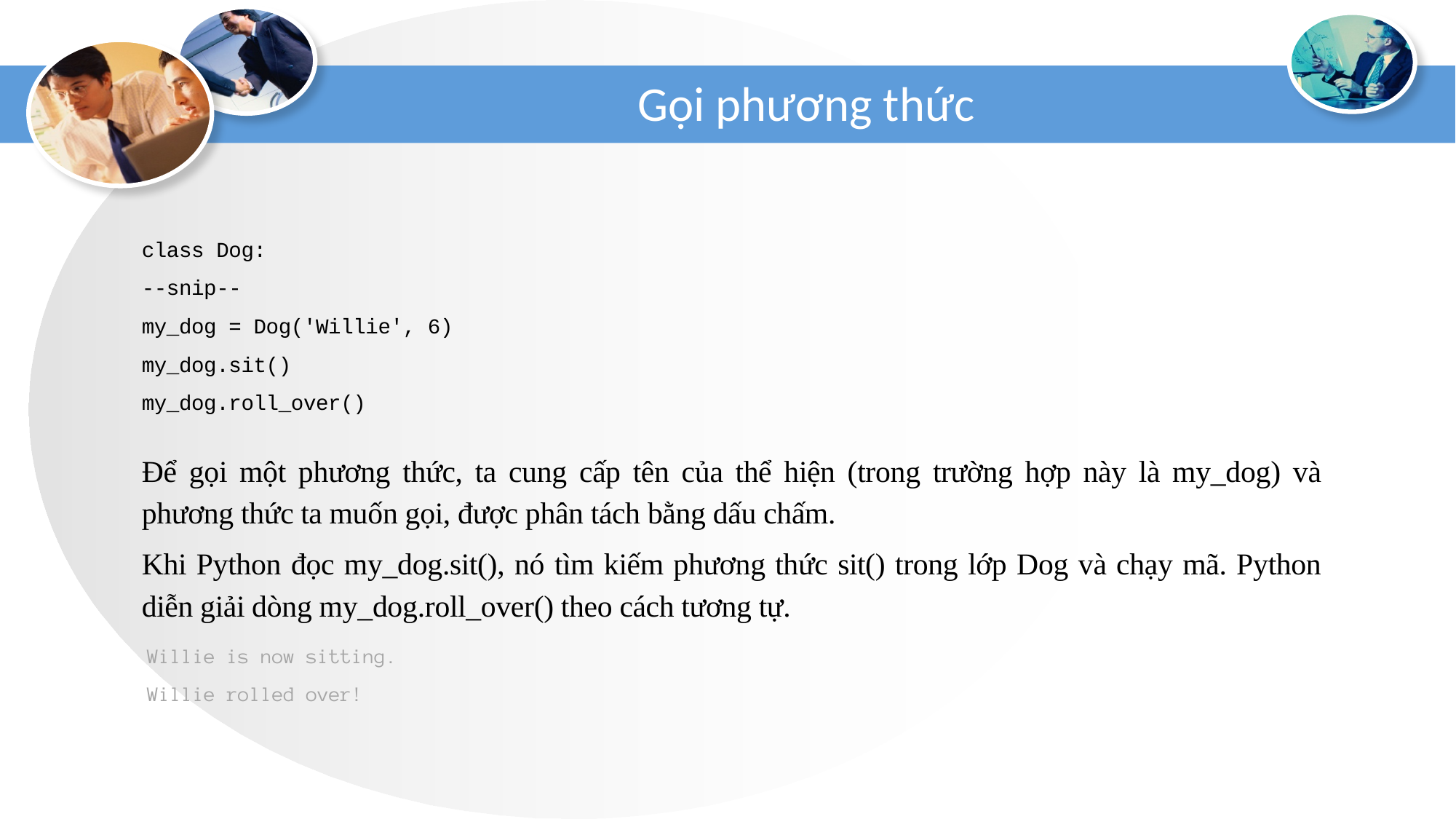

# Gọi phương thức
class Dog:
--snip--
my_dog = Dog('Willie', 6)
my_dog.sit()
my_dog.roll_over()
Để gọi một phương thức, ta cung cấp tên của thể hiện (trong trường hợp này là my_dog) và phương thức ta muốn gọi, được phân tách bằng dấu chấm.
Khi Python đọc my_dog.sit(), nó tìm kiếm phương thức sit() trong lớp Dog và chạy mã. Python diễn giải dòng my_dog.roll_over() theo cách tương tự.
Willie is now sitting.
Willie rolled over!